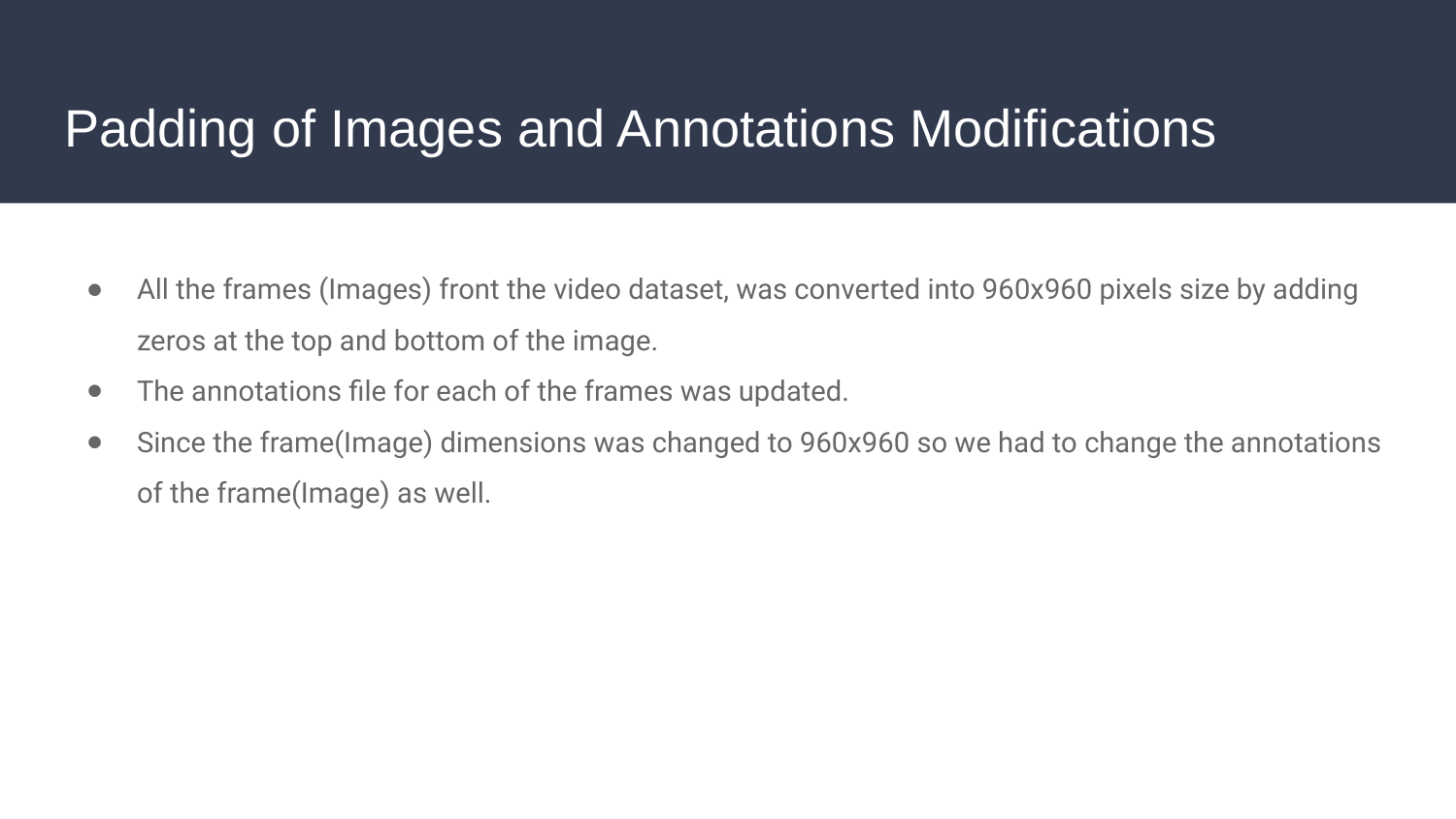

# Padding of Images and Annotations Modifications
All the frames (Images) front the video dataset, was converted into 960x960 pixels size by adding zeros at the top and bottom of the image.
The annotations file for each of the frames was updated.
Since the frame(Image) dimensions was changed to 960x960 so we had to change the annotations of the frame(Image) as well.